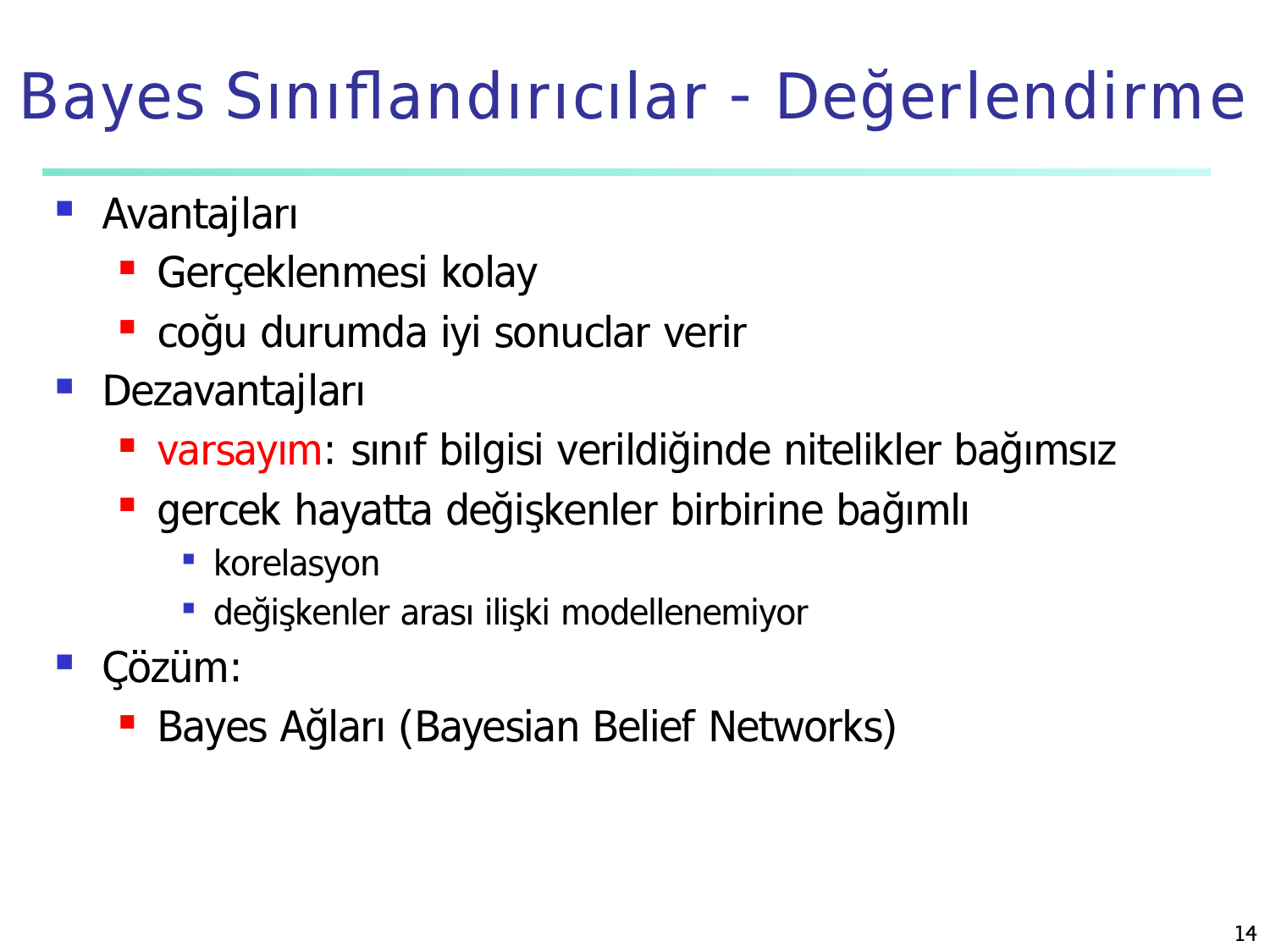

# Bayes Sınıflandırıcılar - Değerlendirme
Avantajları
Gerçeklenmesi kolay
coğu durumda iyi sonuclar verir
Dezavantajları
varsayım: sınıf bilgisi verildiğinde nitelikler bağımsız
gercek hayatta değişkenler birbirine bağımlı
korelasyon
değişkenler arası ilişki modellenemiyor
Çözüm:
Bayes Ağları (Bayesian Belief Networks)
14